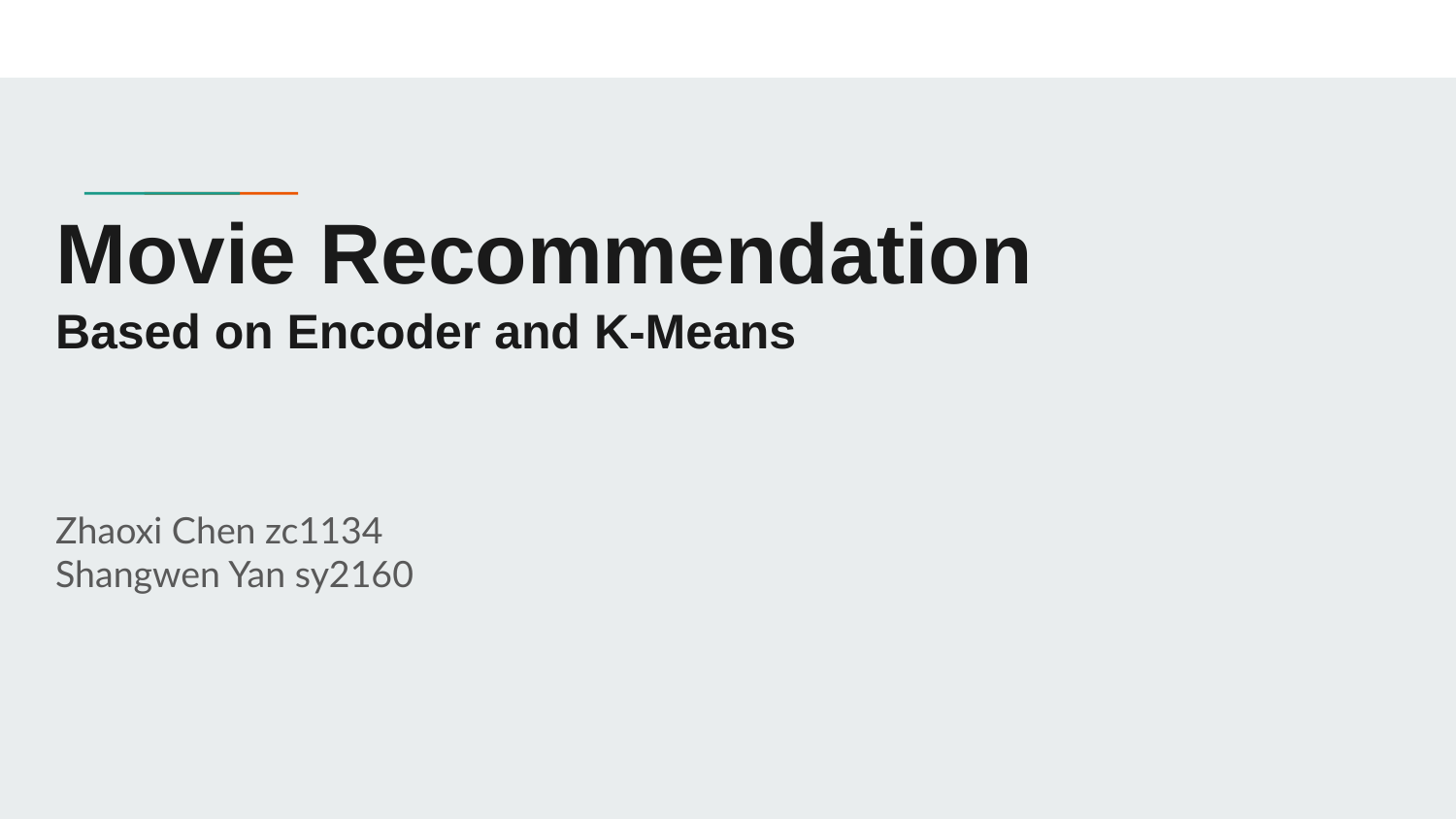

# Movie Recommendation
Based on Encoder and K-Means
Zhaoxi Chen zc1134
Shangwen Yan sy2160